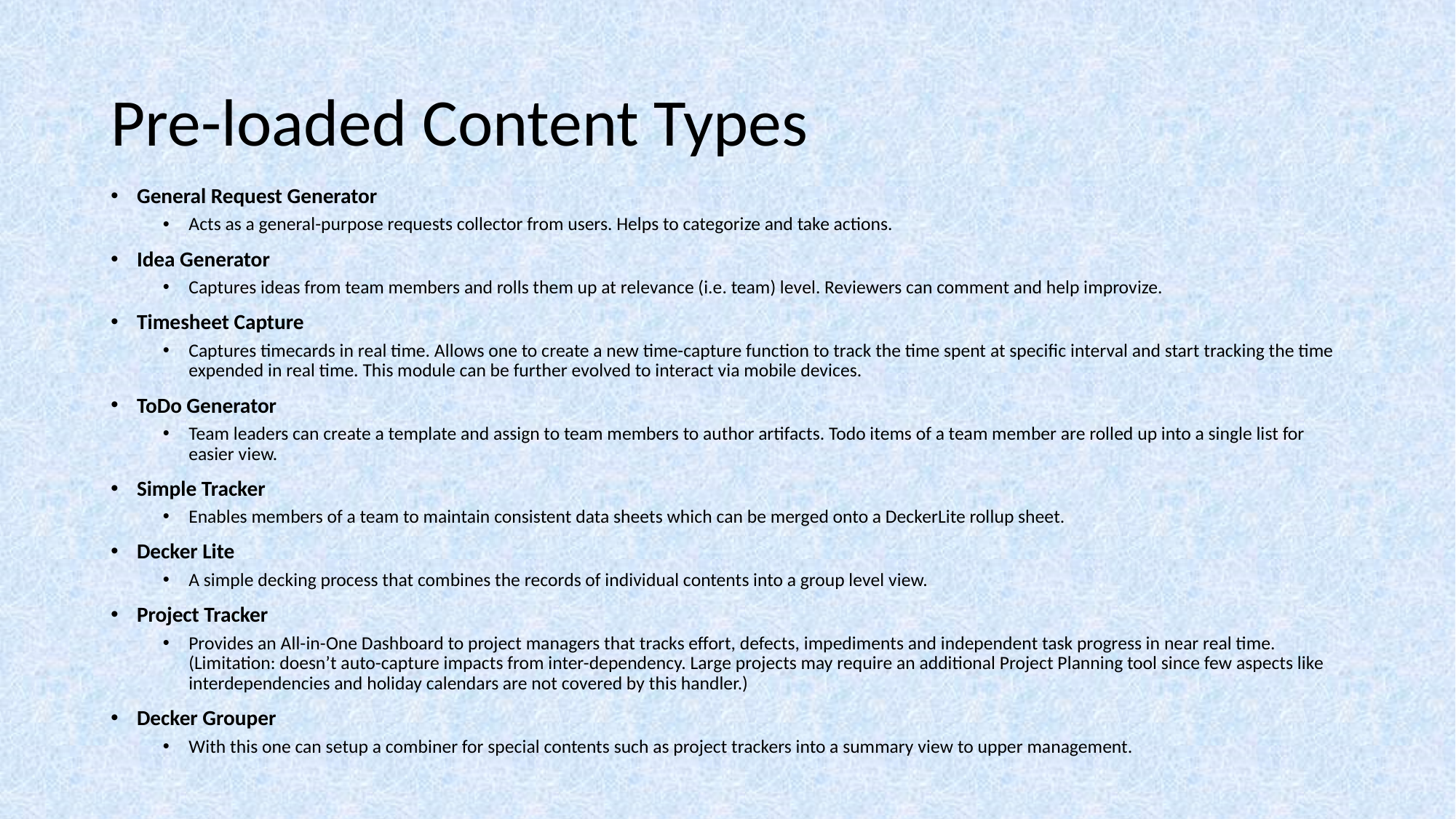

# Pre-loaded Content Types
General Request Generator
Acts as a general-purpose requests collector from users. Helps to categorize and take actions.
Idea Generator
Captures ideas from team members and rolls them up at relevance (i.e. team) level. Reviewers can comment and help improvize.
Timesheet Capture
Captures timecards in real time. Allows one to create a new time-capture function to track the time spent at specific interval and start tracking the time expended in real time. This module can be further evolved to interact via mobile devices.
ToDo Generator
Team leaders can create a template and assign to team members to author artifacts. Todo items of a team member are rolled up into a single list for easier view.
Simple Tracker
Enables members of a team to maintain consistent data sheets which can be merged onto a DeckerLite rollup sheet.
Decker Lite
A simple decking process that combines the records of individual contents into a group level view.
Project Tracker
Provides an All-in-One Dashboard to project managers that tracks effort, defects, impediments and independent task progress in near real time. (Limitation: doesn’t auto-capture impacts from inter-dependency. Large projects may require an additional Project Planning tool since few aspects like interdependencies and holiday calendars are not covered by this handler.)
Decker Grouper
With this one can setup a combiner for special contents such as project trackers into a summary view to upper management.